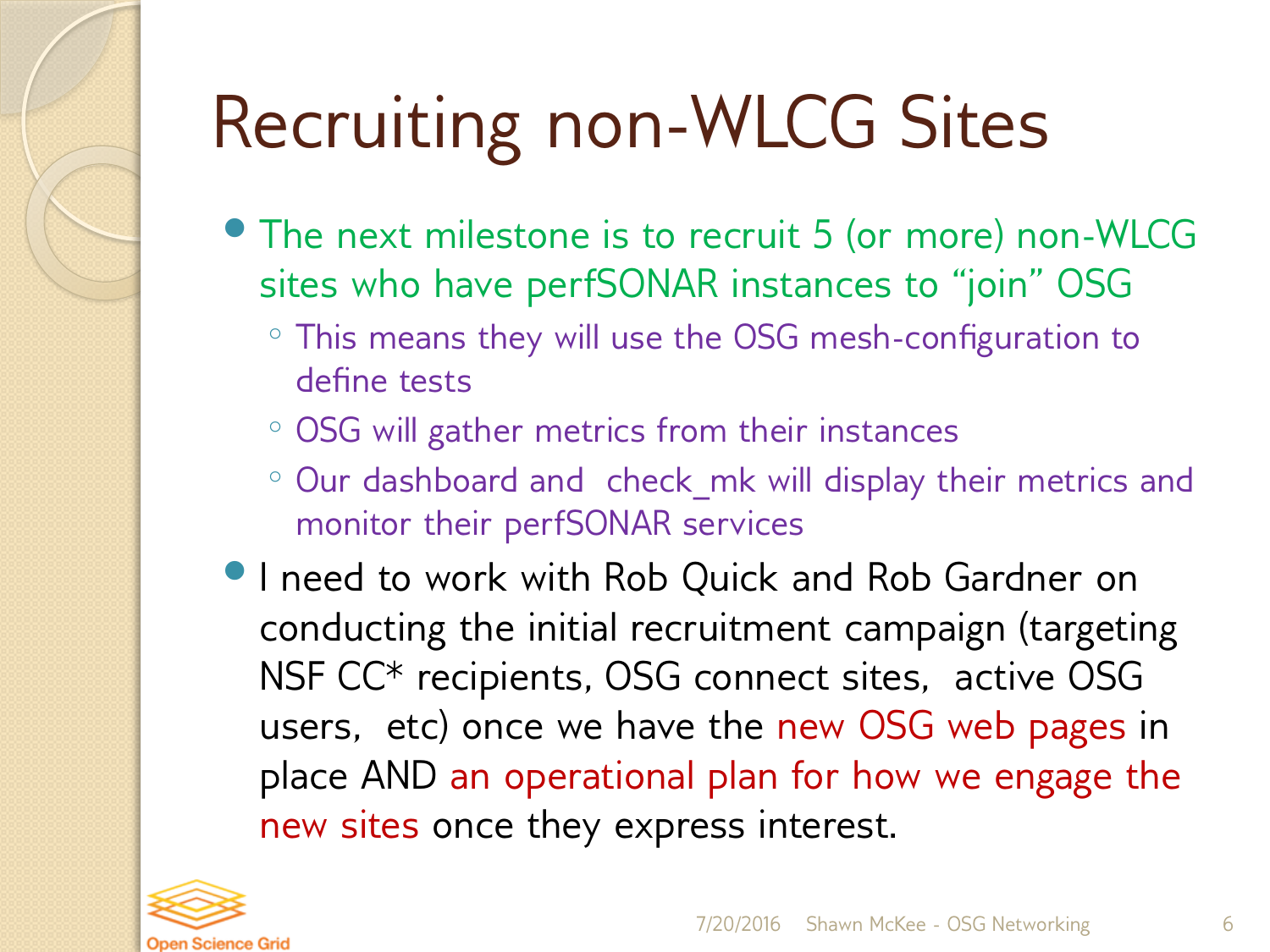

# Recruiting non-WLCG Sites
The next milestone is to recruit 5 (or more) non-WLCG sites who have perfSONAR instances to “join” OSG
This means they will use the OSG mesh-configuration to define tests
OSG will gather metrics from their instances
Our dashboard and  check_mk will display their metrics and monitor their perfSONAR services
I need to work with Rob Quick and Rob Gardner on conducting the initial recruitment campaign (targeting NSF CC* recipients, OSG connect sites,  active OSG users,  etc) once we have the new OSG web pages in place AND an operational plan for how we engage the new sites once they express interest.
7/20/2016
Shawn McKee - OSG Networking
6